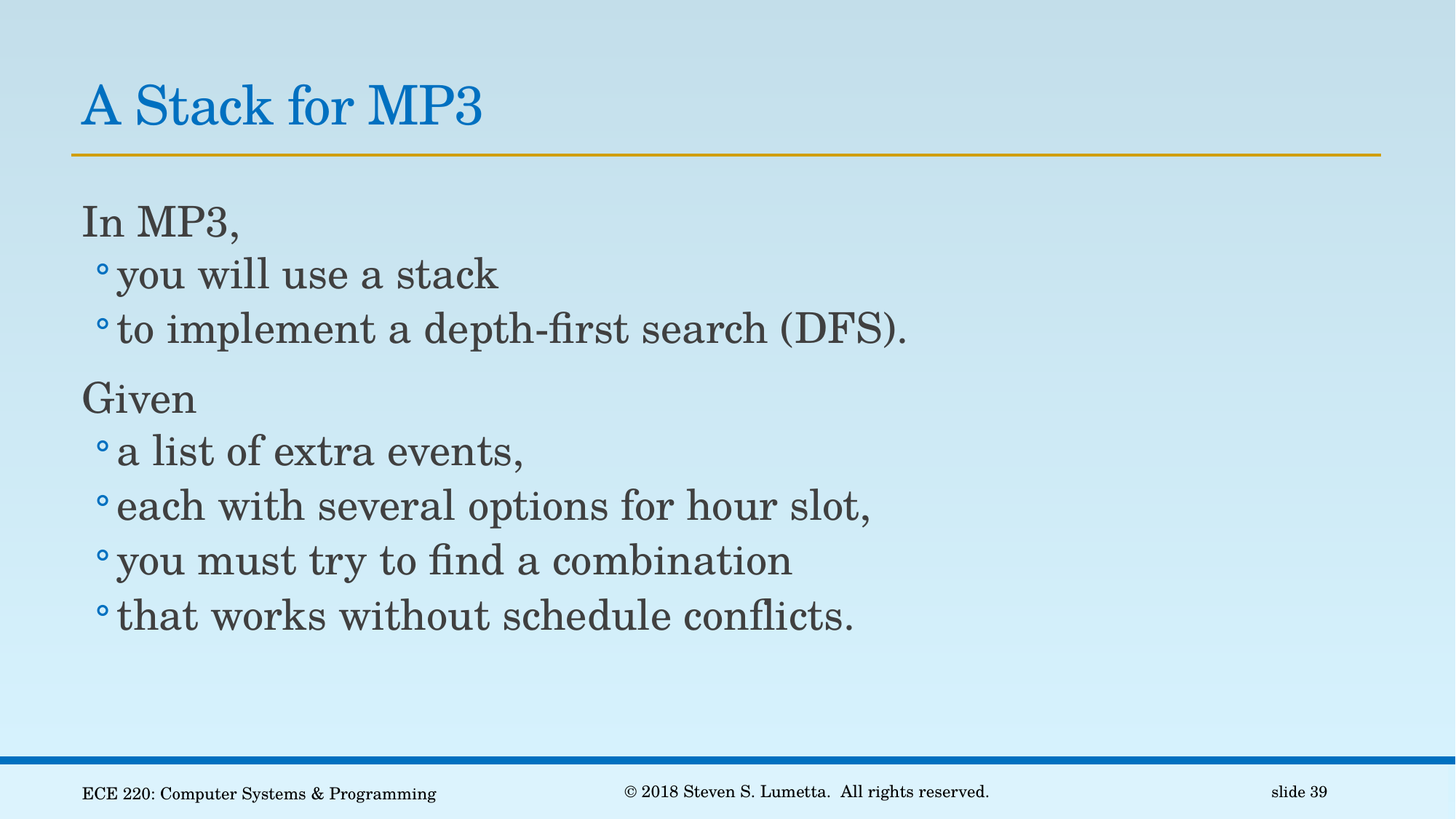

# A Stack for MP3
In MP3,
you will use a stack
to implement a depth-first search (DFS).
Given
a list of extra events,
each with several options for hour slot,
you must try to find a combination
that works without schedule conflicts.
ECE 220: Computer Systems & Programming
© 2018 Steven S. Lumetta.  All rights reserved.
slide 39